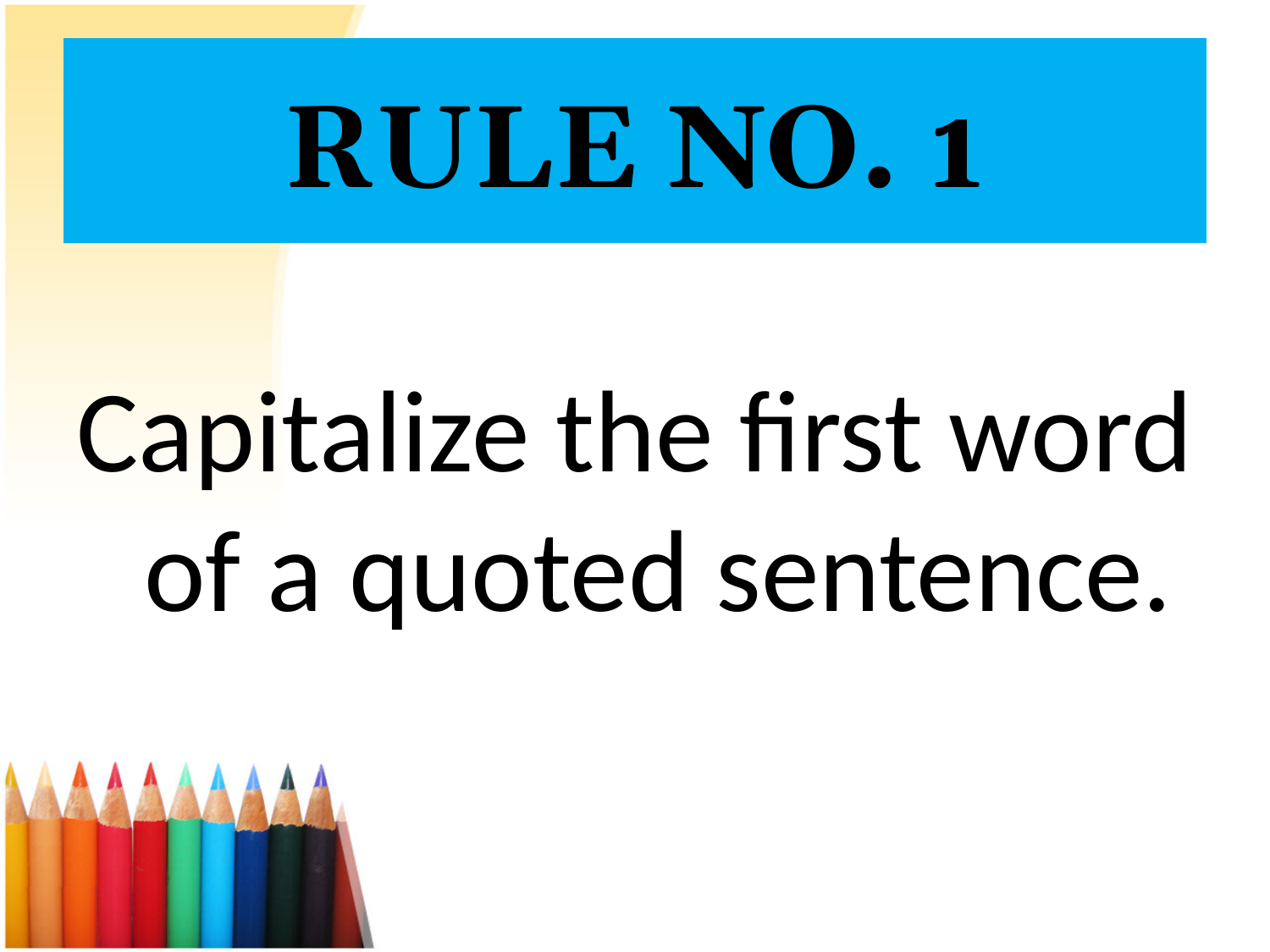

# RULE NO. 1
Capitalize the first word of a quoted sentence.